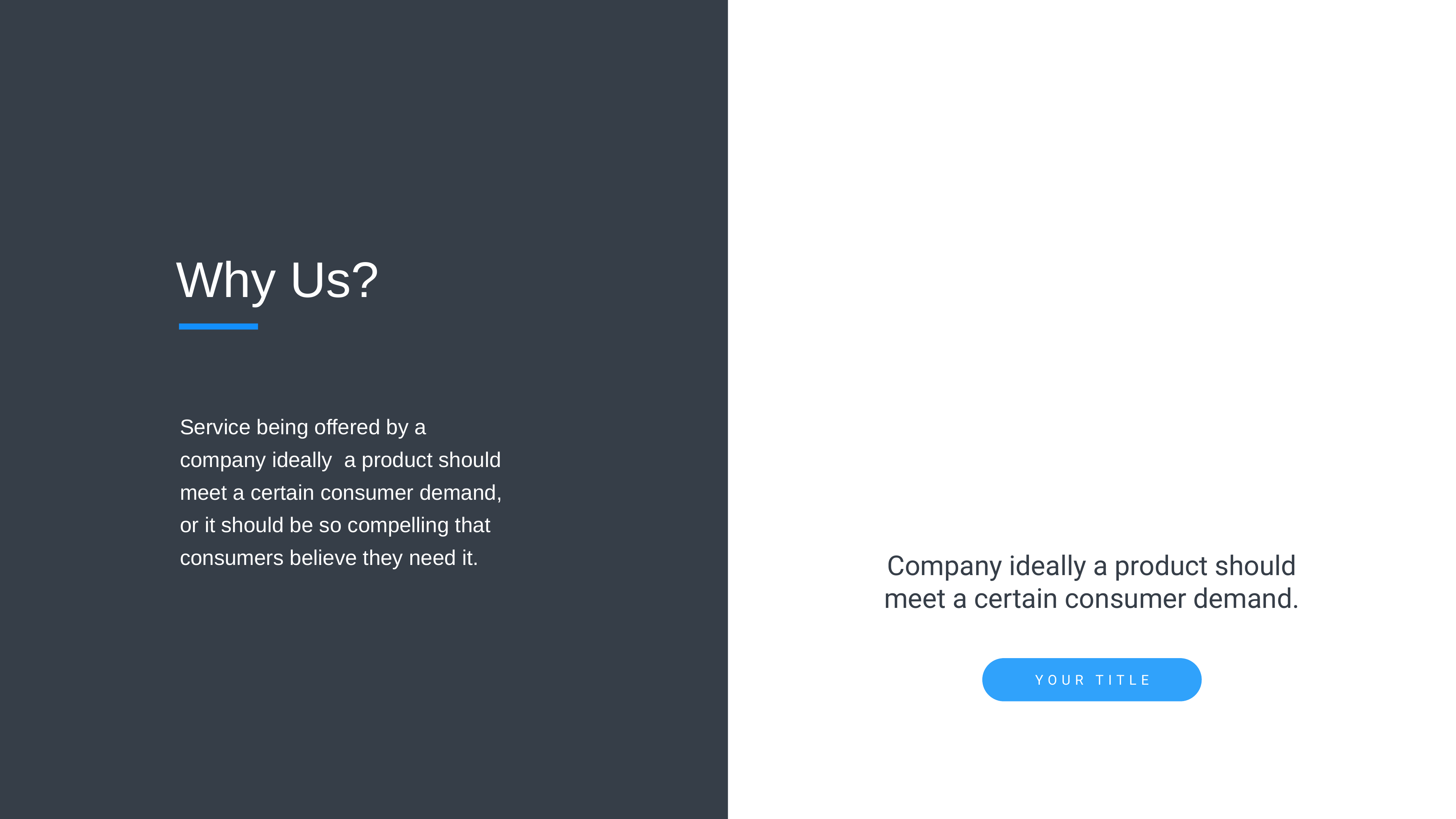

Why Us?

Service being offered by a company ideally  a product should meet a certain consumer demand, or it should be so compelling that consumers believe they need it.
Company ideally a product should meet a certain consumer demand.

YOUR TITLE